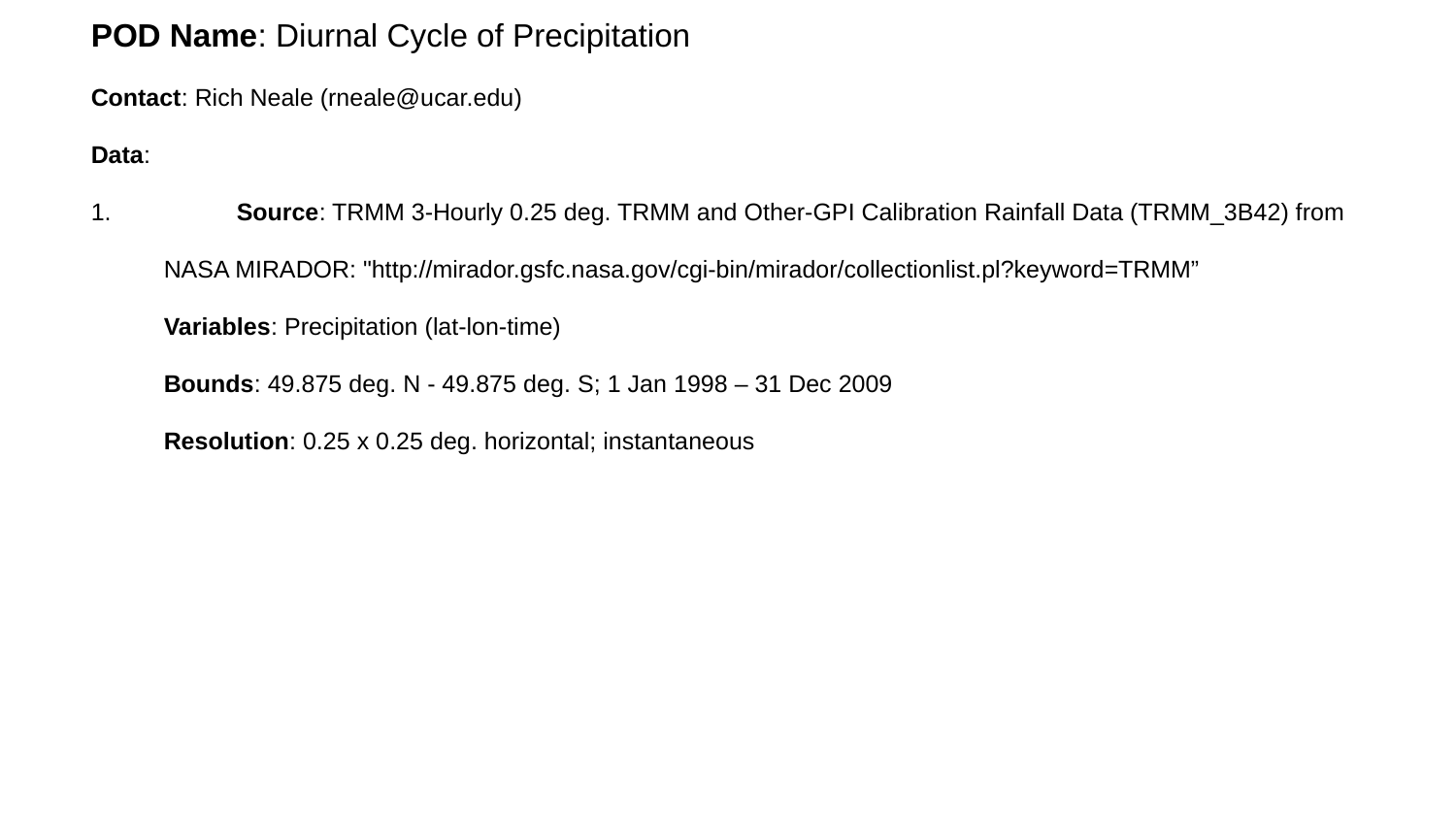

POD Name: Diurnal Cycle of Precipitation
Contact: Rich Neale (rneale@ucar.edu)
Data:
1.	Source: TRMM 3-Hourly 0.25 deg. TRMM and Other-GPI Calibration Rainfall Data (TRMM_3B42) from
NASA MIRADOR: "http://mirador.gsfc.nasa.gov/cgi-bin/mirador/collectionlist.pl?keyword=TRMM”
Variables: Precipitation (lat-lon-time)
Bounds: 49.875 deg. N - 49.875 deg. S; 1 Jan 1998 – 31 Dec 2009
Resolution: 0.25 x 0.25 deg. horizontal; instantaneous

#